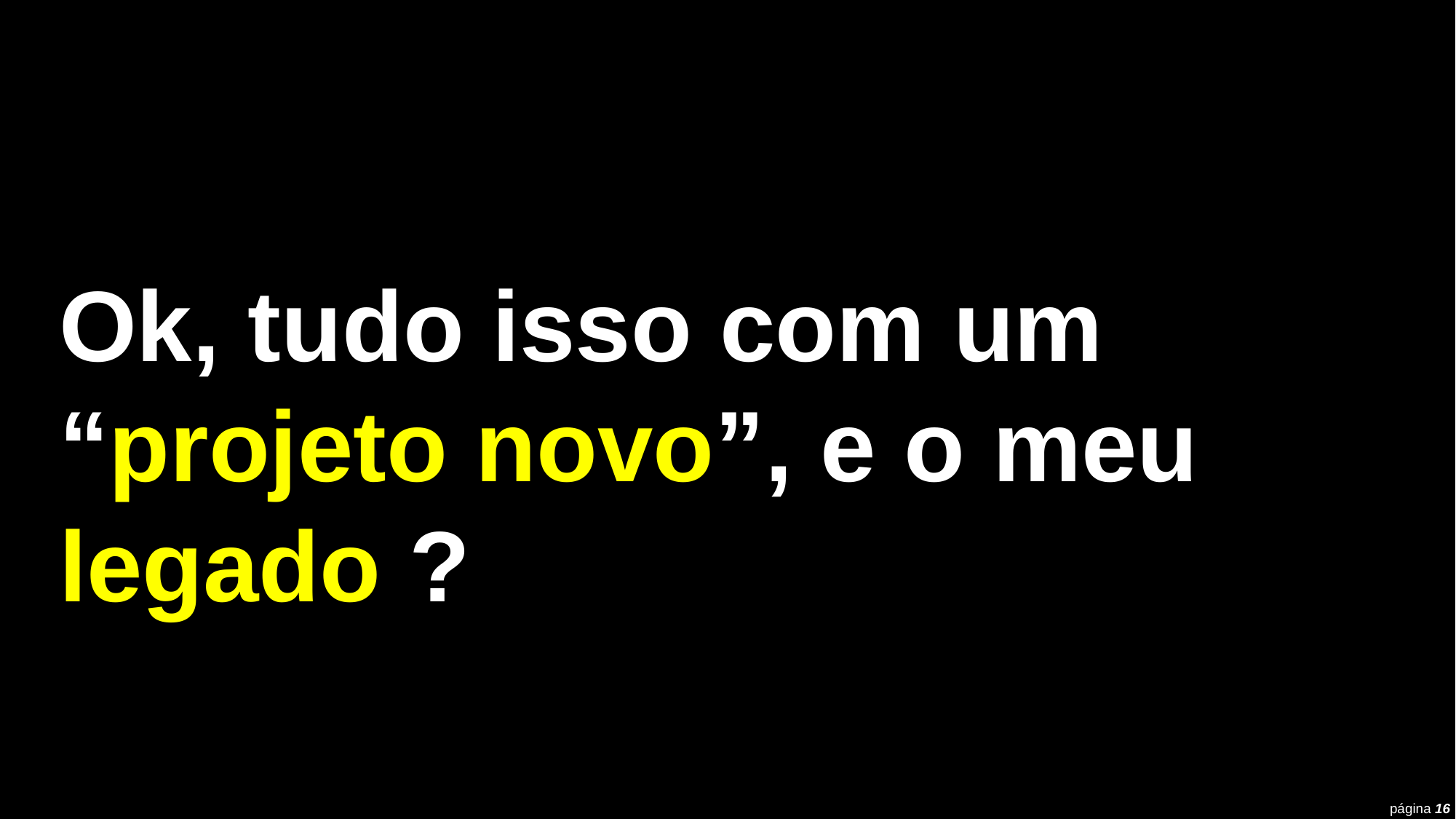

Ok, tudo isso com um “projeto novo”, e o meu legado ?
página 16